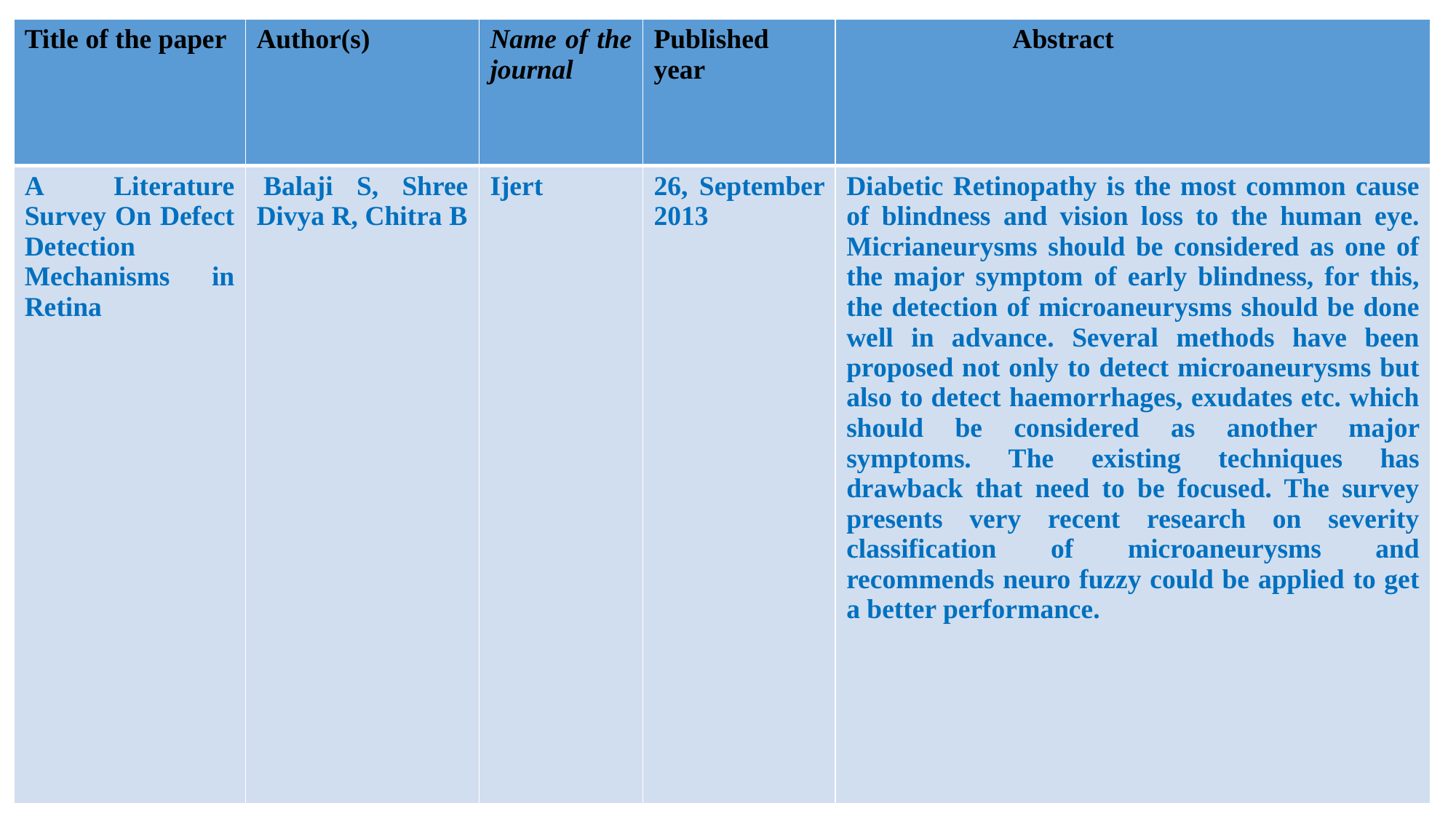

| Title of the paper | Author(s) | Name of the journal | Published year | Abstract |
| --- | --- | --- | --- | --- |
| A Literature Survey On Defect Detection Mechanisms in Retina | Balaji S, Shree Divya R, Chitra B | Ijert | 26, September 2013 | Diabetic Retinopathy is the most common cause of blindness and vision loss to the human eye. Micrianeurysms should be considered as one of the major symptom of early blindness, for this, the detection of microaneurysms should be done well in advance. Several methods have been proposed not only to detect microaneurysms but also to detect haemorrhages, exudates etc. which should be considered as another major symptoms. The existing techniques has drawback that need to be focused. The survey presents very recent research on severity classification of microaneurysms and recommends neuro fuzzy could be applied to get a better performance. |